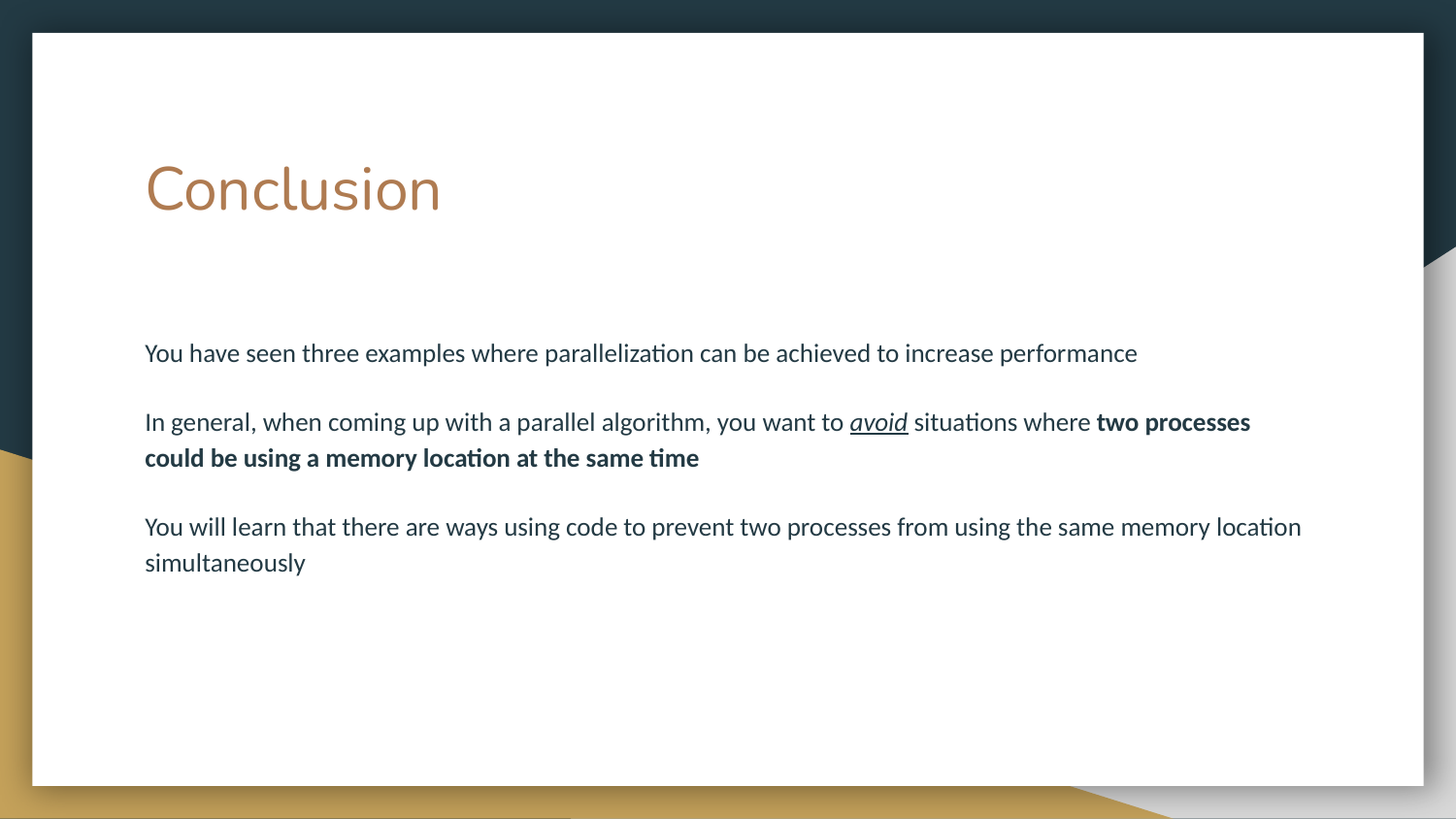

# Conclusion
You have seen three examples where parallelization can be achieved to increase performance
In general, when coming up with a parallel algorithm, you want to avoid situations where two processes could be using a memory location at the same time
You will learn that there are ways using code to prevent two processes from using the same memory location simultaneously